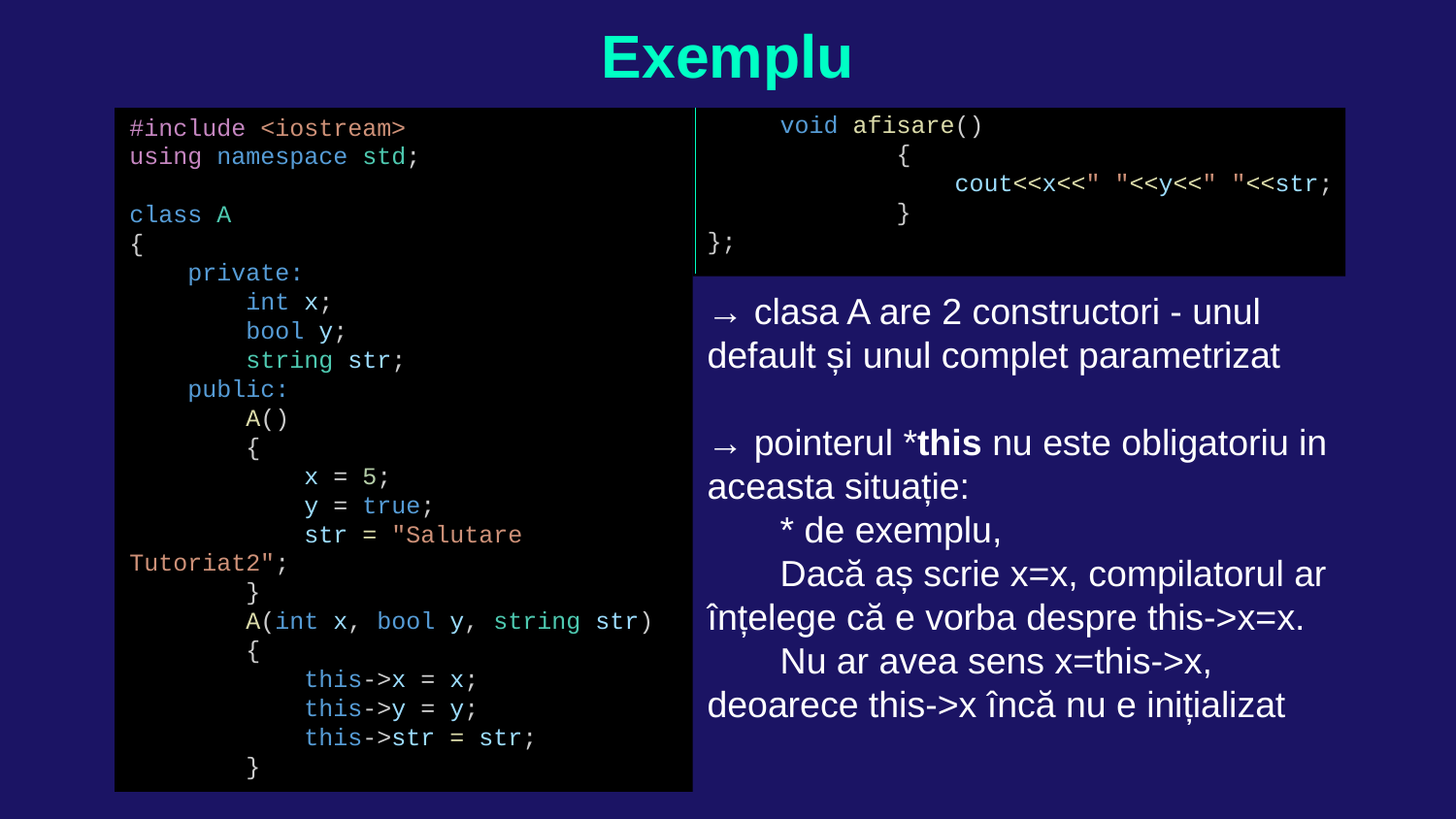

# Exemplu
void afisare()
        {
            cout<<x<<" "<<y<<" "<<str;
        }
};

→ clasa A are 2 constructori - unul default și unul complet parametrizat

→ pointerul *this nu este obligatoriu in aceasta situație:
* de exemplu,
Dacă aș scrie x=x, compilatorul ar înțelege că e vorba despre this->x=x.
Nu ar avea sens x=this->x, deoarece this->x încă nu e inițializat
#include <iostream>
using namespace std;

class A
{
    private:
        int x;
        bool y;
        string str;
    public:
        A()
        {
            x = 5;
            y = true;
            str = "Salutare Tutoriat2";
        }
        A(int x, bool y, string str)
        {
            this->x = x;
            this->y = y;
            this->str = str;
        }